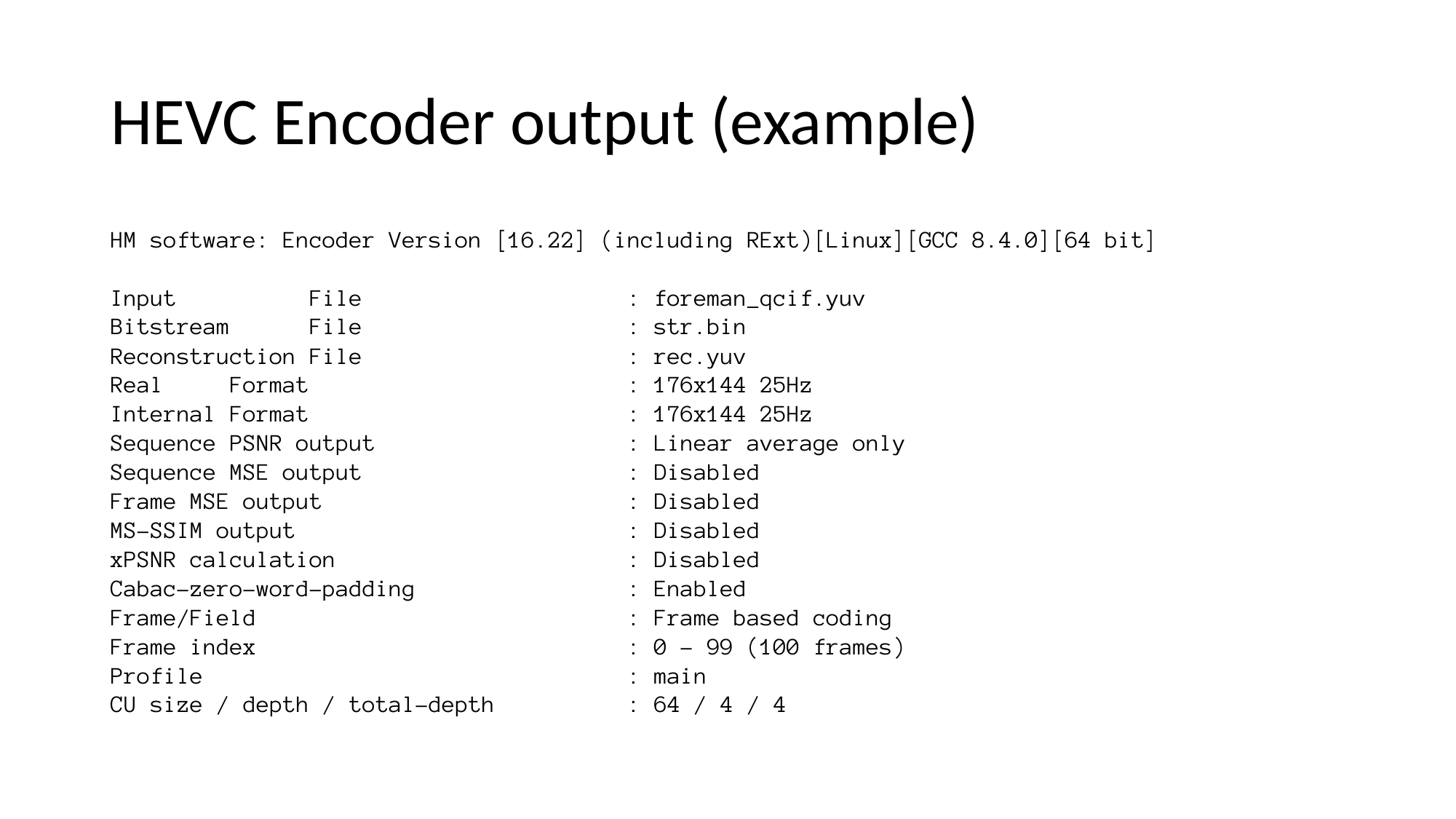

# HEVC Encoder output (example)
HM software: Encoder Version [16.22] (including RExt)[Linux][GCC 8.4.0][64 bit]

Input          File                    : foreman_qcif.yuv
Bitstream      File                    : str.bin
Reconstruction File                    : rec.yuv
Real     Format                        : 176x144 25Hz
Internal Format                        : 176x144 25Hz
Sequence PSNR output                   : Linear average only
Sequence MSE output                    : Disabled
Frame MSE output                       : Disabled
MS-SSIM output                         : Disabled
xPSNR calculation                      : Disabled
Cabac-zero-word-padding                : Enabled
Frame/Field                            : Frame based coding
Frame index                            : 0 - 99 (100 frames)
Profile                                : main
CU size / depth / total-depth          : 64 / 4 / 4